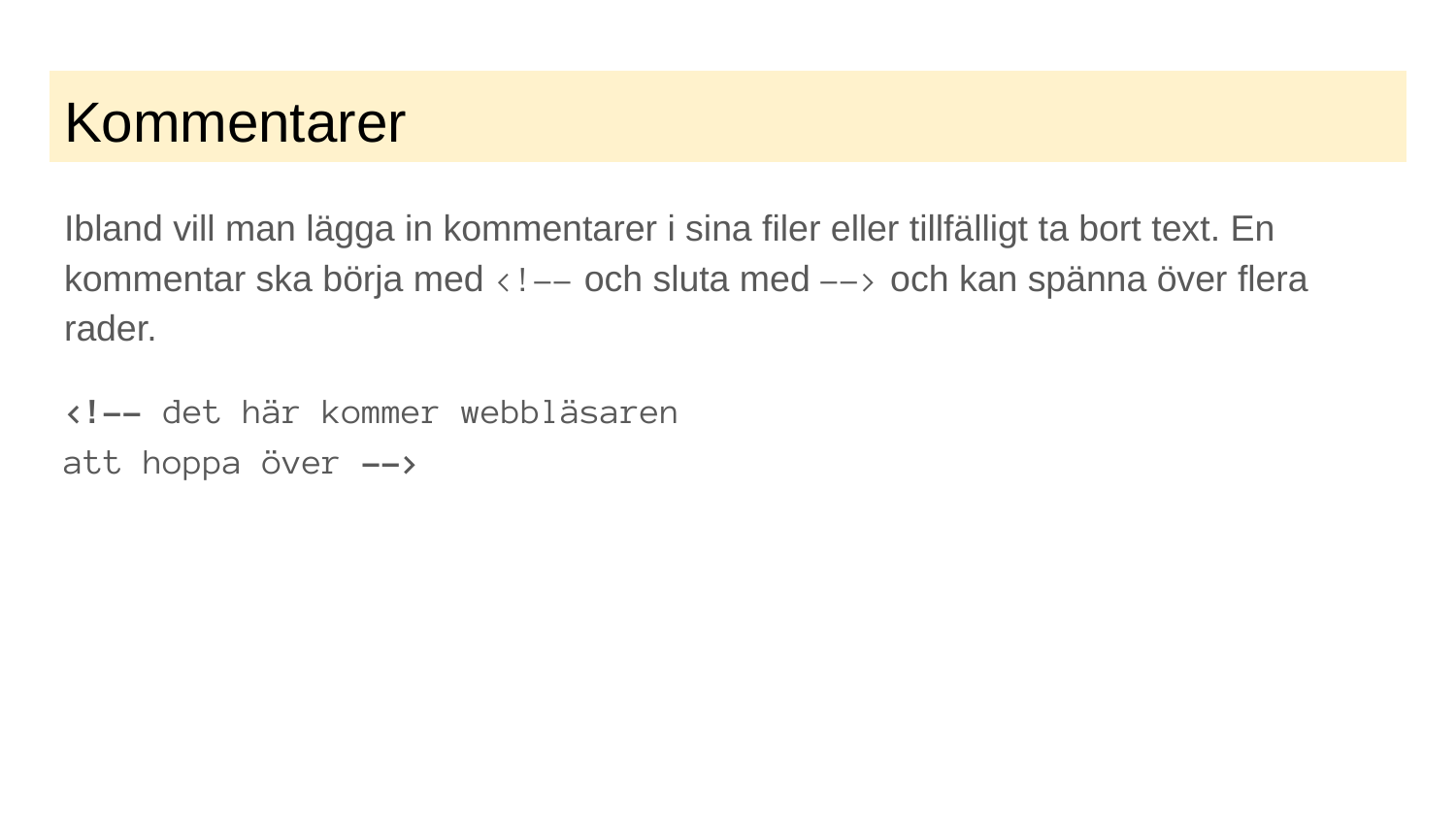

# Kommentarer
Ibland vill man lägga in kommentarer i sina filer eller tillfälligt ta bort text. En kommentar ska börja med <!-- och sluta med --> och kan spänna över flera rader.
<!-- det här kommer webbläsaren
att hoppa över -->